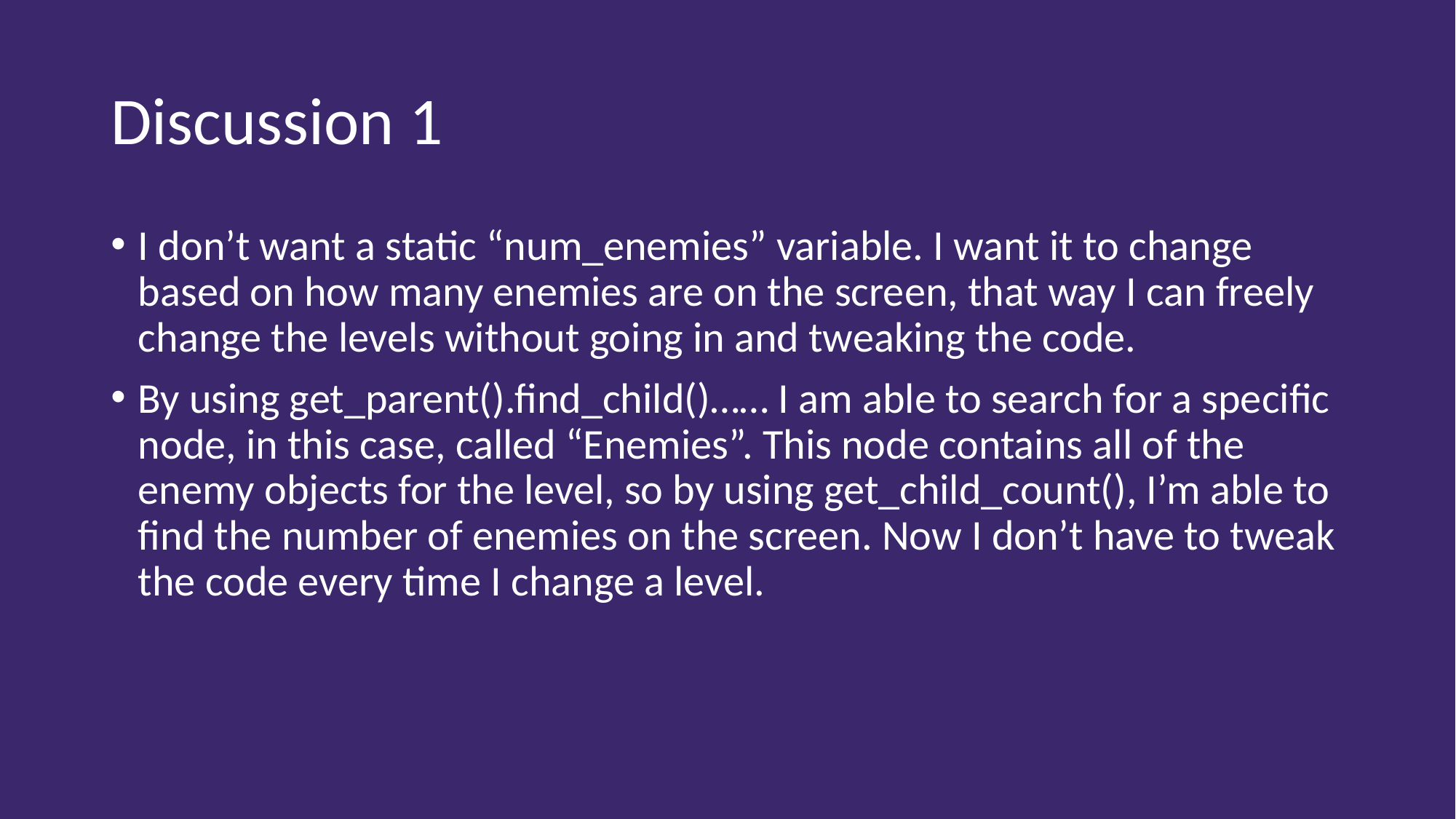

# Discussion 1
I don’t want a static “num_enemies” variable. I want it to change based on how many enemies are on the screen, that way I can freely change the levels without going in and tweaking the code.
By using get_parent().find_child()…… I am able to search for a specific node, in this case, called “Enemies”. This node contains all of the enemy objects for the level, so by using get_child_count(), I’m able to find the number of enemies on the screen. Now I don’t have to tweak the code every time I change a level.